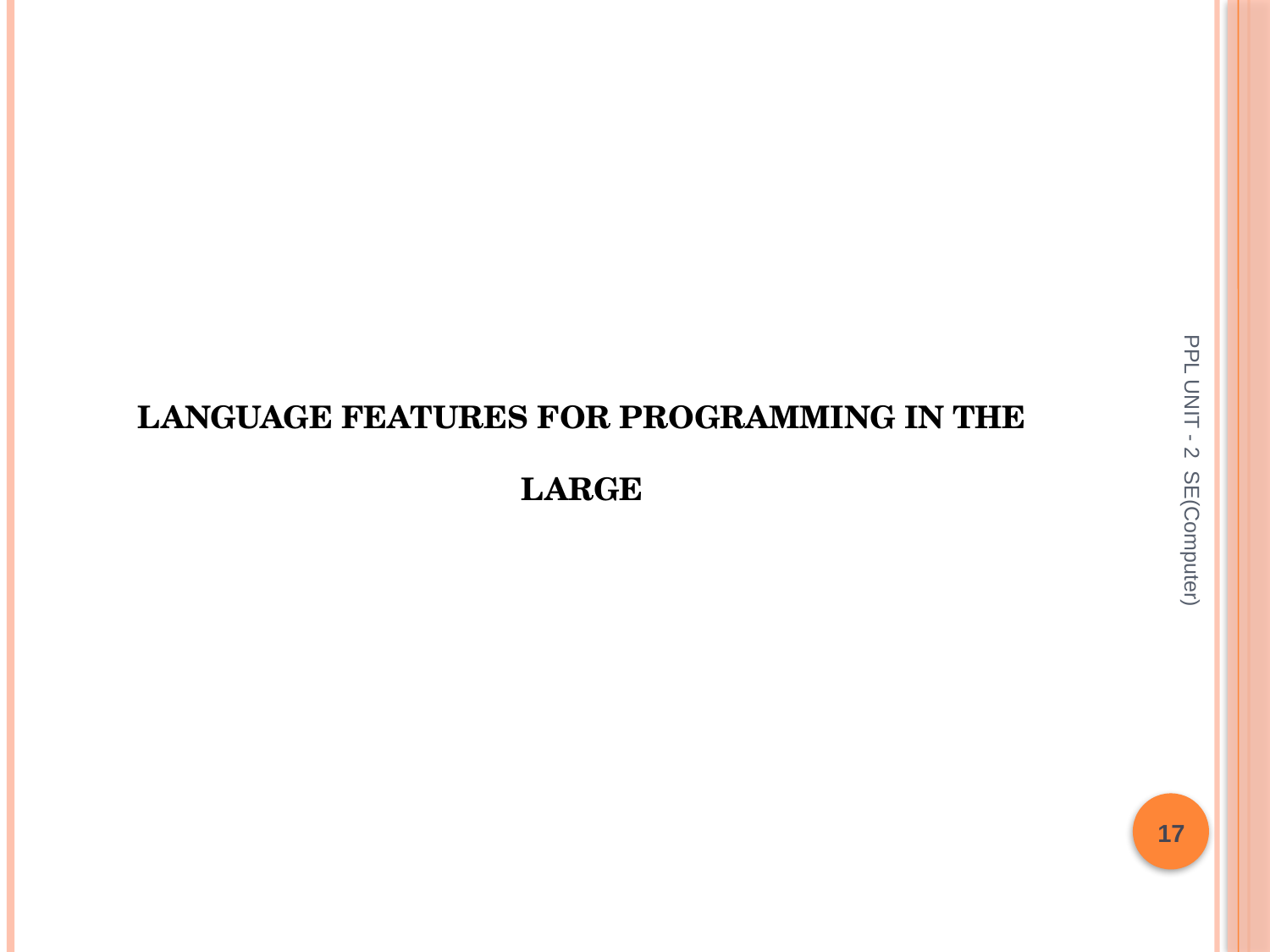

# Language features for programming in the large
PPL UNIT - 2  SE(Computer)
17